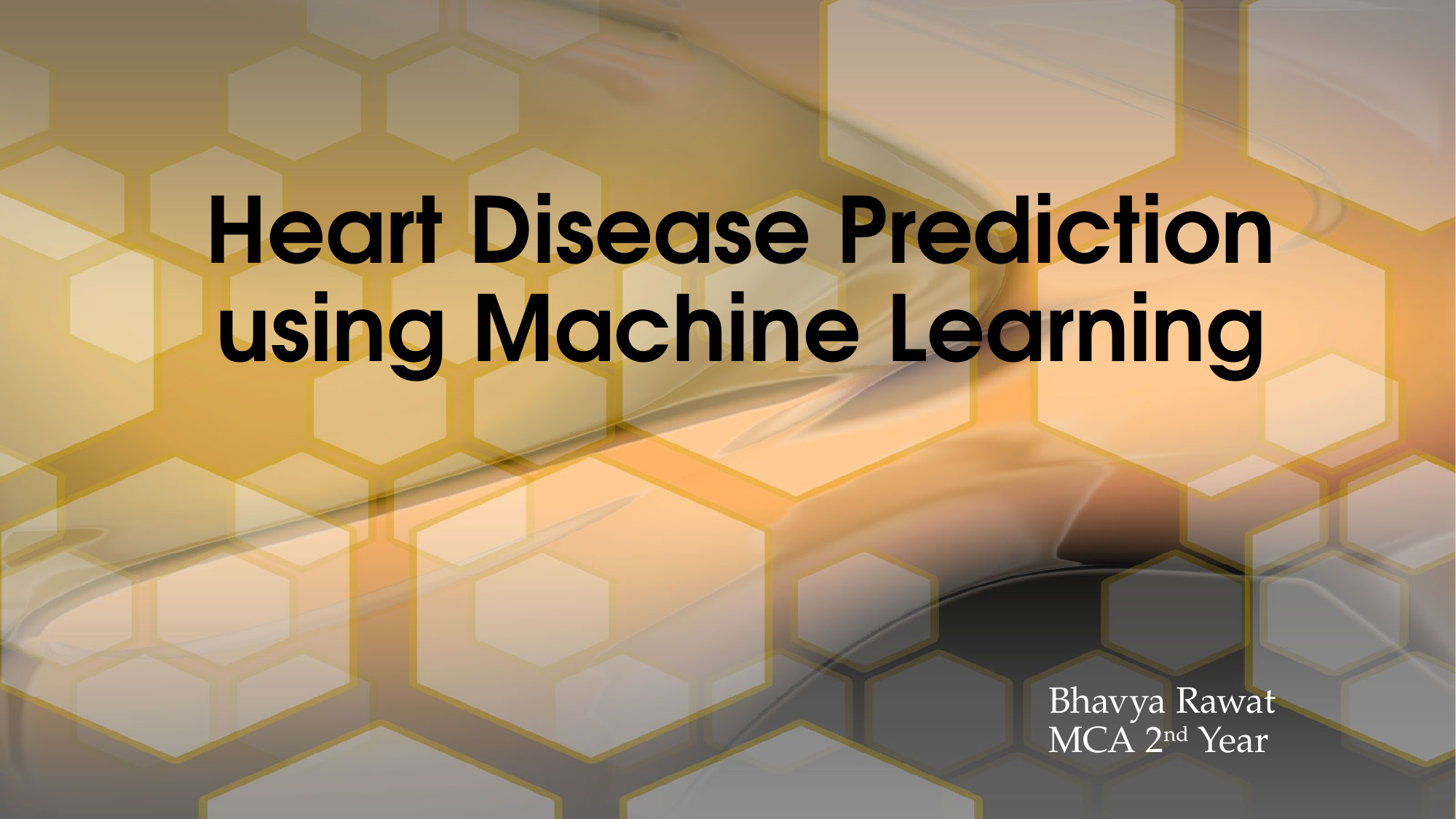

# Heart Disease Prediction using Machine Learning
Bhavya Rawat
MCA 2nd Year